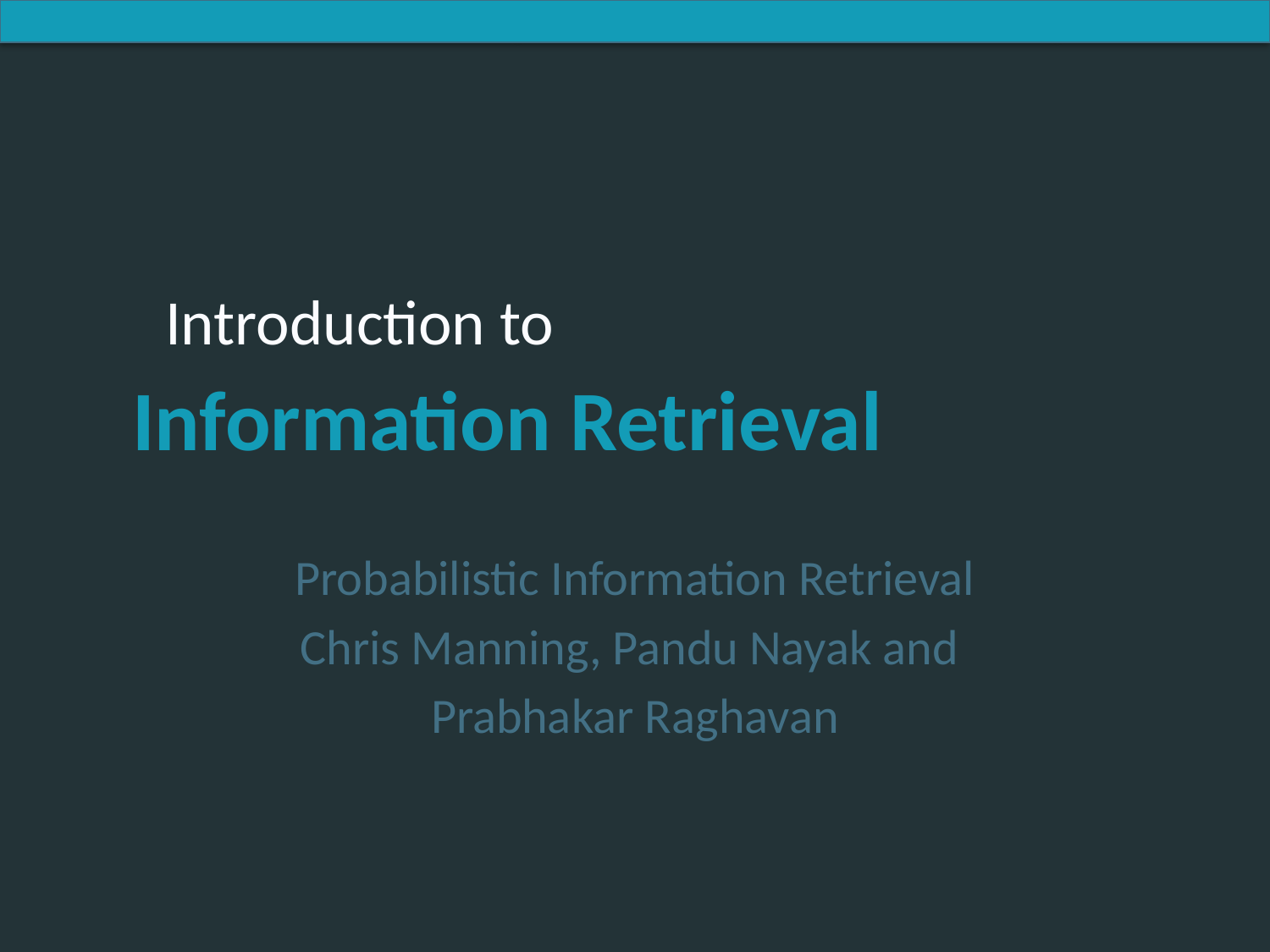

Probabilistic Information Retrieval
Chris Manning, Pandu Nayak and
Prabhakar Raghavan